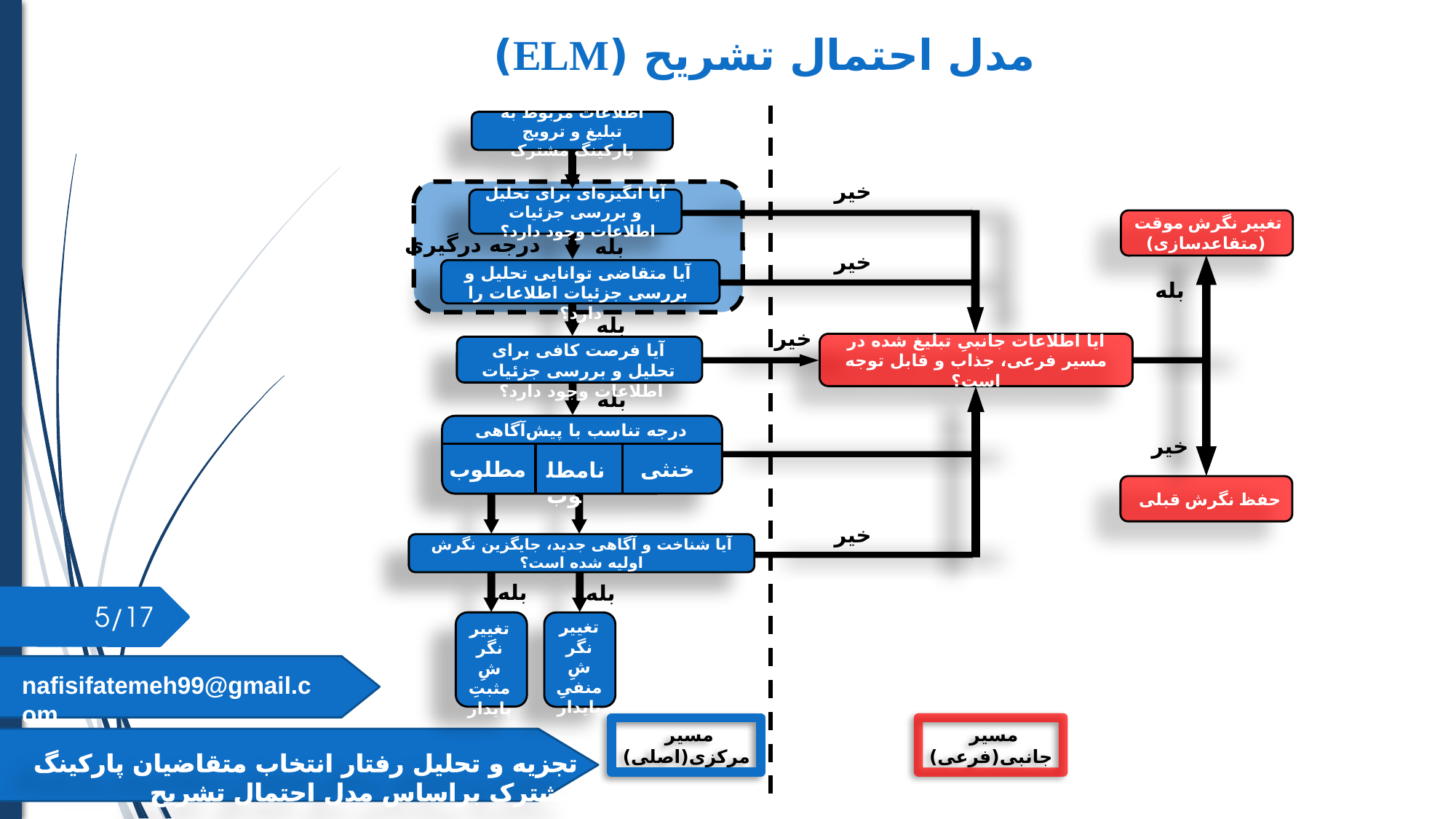

مدل احتمال تشریح (ELM)

اطلاعات مربوط به تبلیغ و ترویج
پارکینگ مشترک

آیا انگیزه‌ای برای تحلیل و بررسی جزئیات اطلاعات وجود دارد؟
تغییر نگرش موقت
 (متقاعدسازی)

درجه درگیری
بله

آیا متقاضی توانایی تحلیل و بررسی جزئیات اطلاعات را دارد؟

بله

آیا اطلاعات جانبیِ تبلیغ شده در مسیر فرعی، جذاب و قابل توجه است؟
آیا فرصت کافی برای تحلیل و بررسی جزئیات اطلاعات وجود دارد؟

بله

درجه تناسب با پیش‌آگاهی
مطلوب
خنثی
نامطلوب

حفظ نگرش قبلی

آیا شناخت و آگاهی جدید، جایگزین نگرش اولیه شده است؟

تغییرِ نگرشِ منفیِ پایدار

تغییرِ نگرشِ مثبتِ پایدار

مسیر
جانبی(فرعی)
مسیر
مرکزی(اصلی)
خیر
خیر
بله
خیر
خیر
خیر
بله
بله
5/17

nafisifatemeh99@gmail.com
تجزیه و تحلیل رفتار انتخاب متقاضیان پارکینگ مشترک بر‌اساس‌ مدل احتمال تشریح